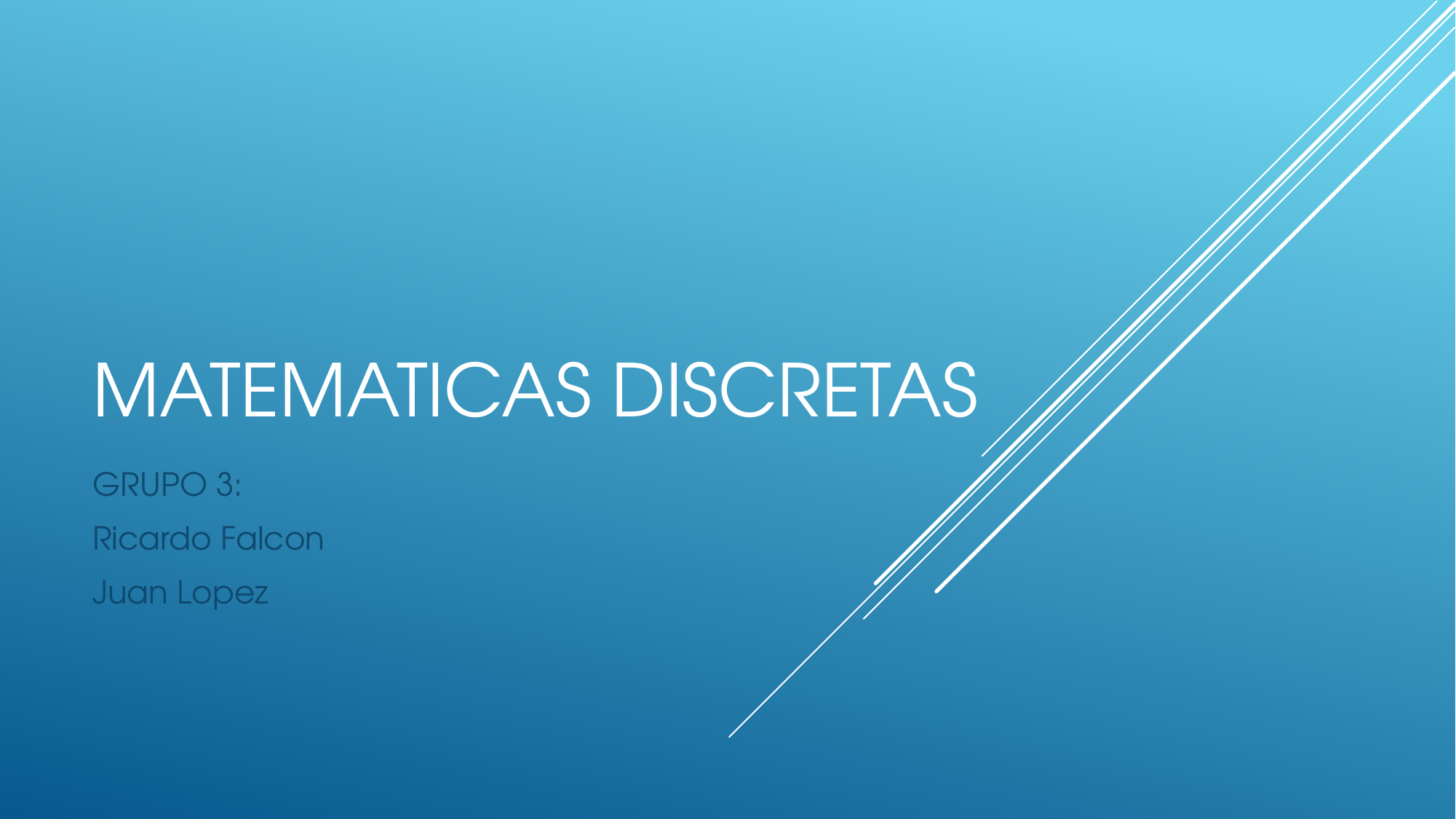

# Matematicas discretas
GRUPO 3:
Ricardo Falcon
Juan Lopez